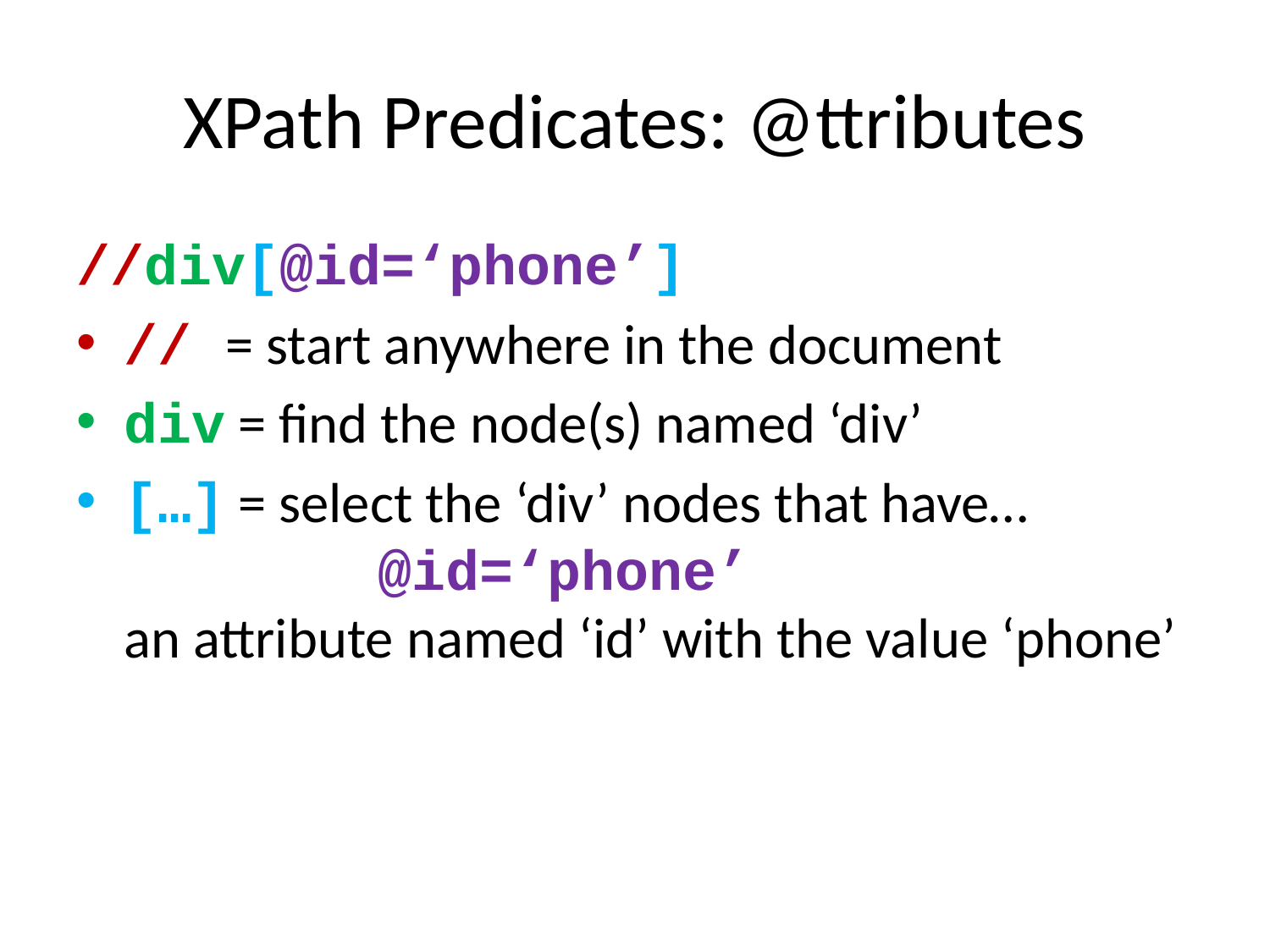

# XPath Predicates: @ttributes
//div[@id=‘phone’]
// = start anywhere in the document
div = find the node(s) named ‘div’
[…] = select the ‘div’ nodes that have…
		@id=‘phone’
an attribute named ‘id’ with the value ‘phone’